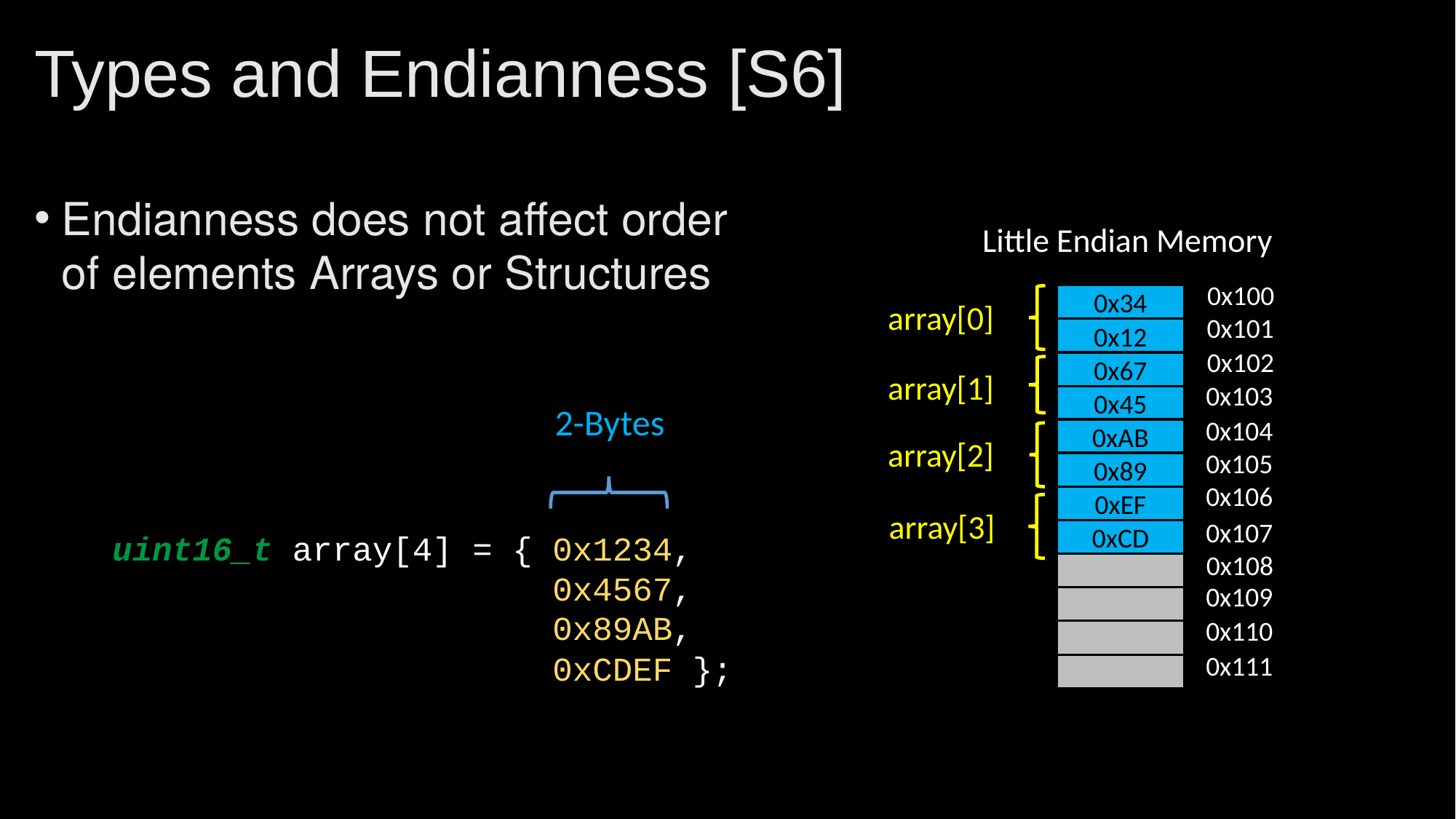

# Types and Endianness [S6]
Endianness does not affect order of elements Arrays or Structures
Little Endian Memory
0x100
0x34

array[0]
0x101
0x12
0x102
0x67

array[1]
0x103
0x45
2-Bytes
0x104
0xAB

array[2]

0x105
0x89
0x106
0xEF

array[3]
0x107
0xCD
uint16_t array[4] = { 0x1234,
                      0x4567,
                      0x89AB,
                      0xCDEF };
0x108

0x109

0x110

0x111